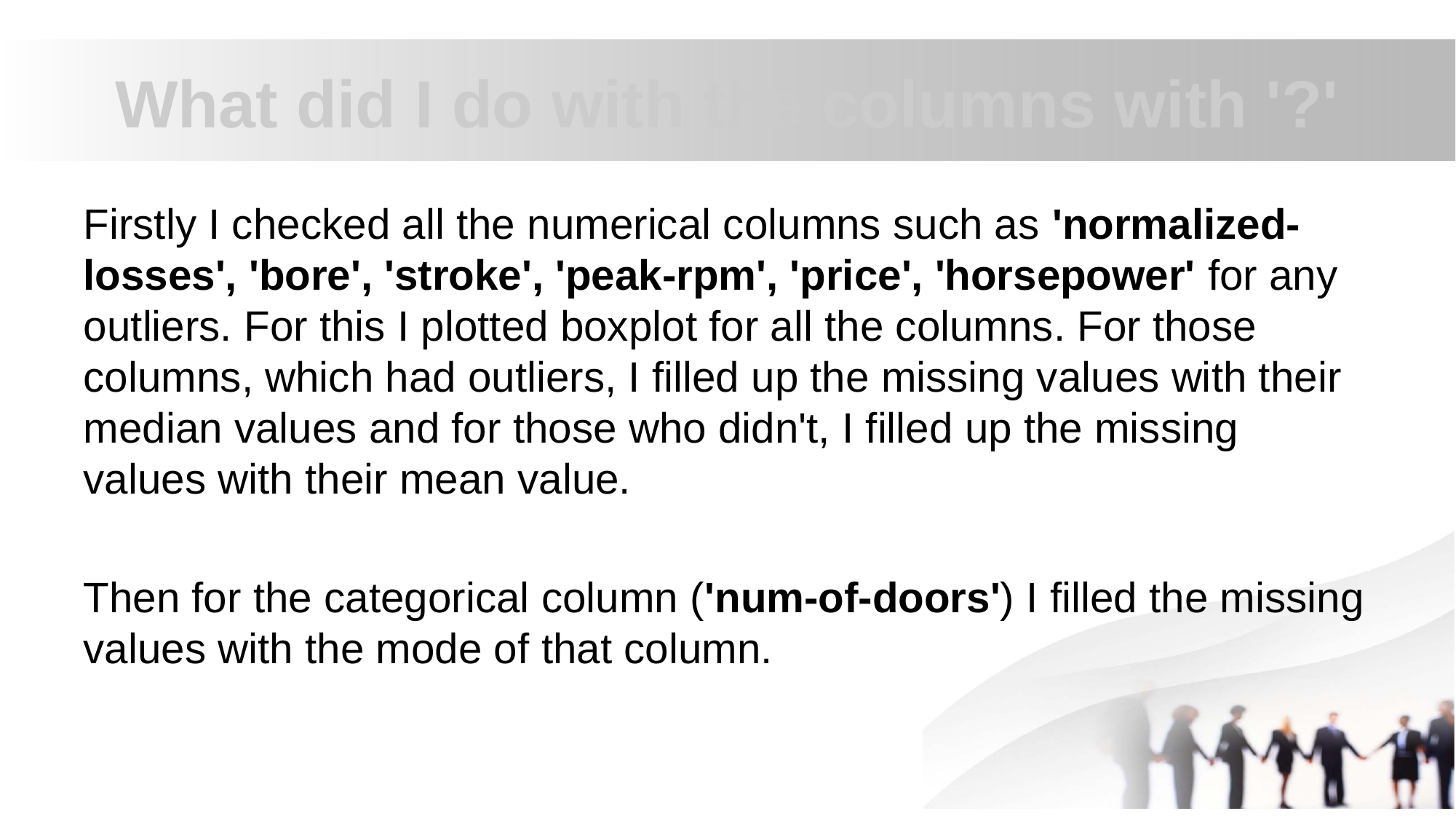

# What did I do with the columns with '?'
Firstly I checked all the numerical columns such as 'normalized-losses', 'bore', 'stroke', 'peak-rpm', 'price', 'horsepower' for any outliers. For this I plotted boxplot for all the columns. For those columns, which had outliers, I filled up the missing values with their median values and for those who didn't, I filled up the missing values with their mean value.

Then for the categorical column ('num-of-doors') I filled the missing values with the mode of that column.